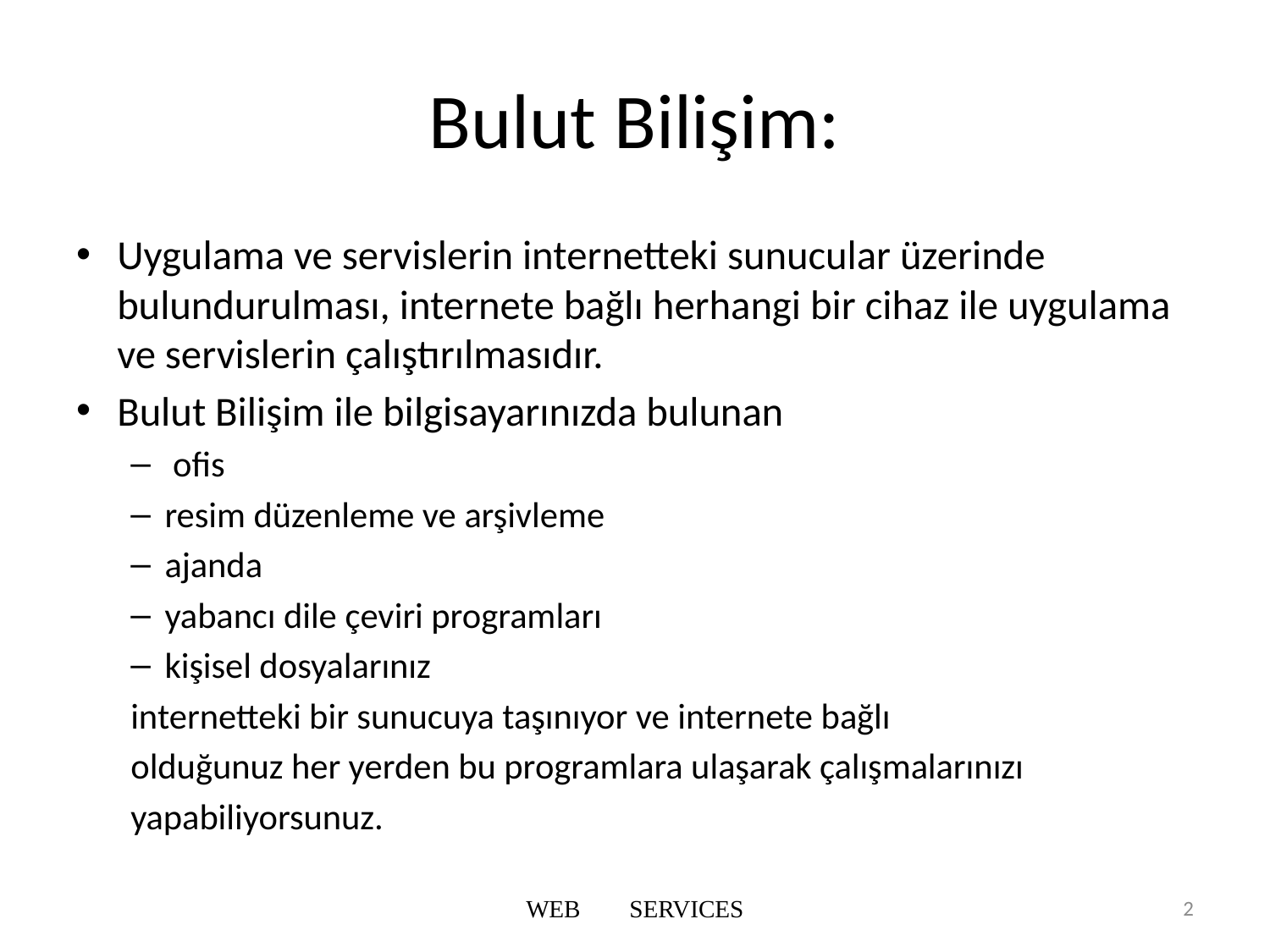

# Bulut Bilişim:
Uygulama ve servislerin internetteki sunucular üzerinde bulundurulması, internete bağlı herhangi bir cihaz ile uygulama ve servislerin çalıştırılmasıdır.
Bulut Bilişim ile bilgisayarınızda bulunan
 ofis
resim düzenleme ve arşivleme
ajanda
yabancı dile çeviri programları
kişisel dosyalarınız
internetteki bir sunucuya taşınıyor ve internete bağlı
olduğunuz her yerden bu programlara ulaşarak çalışmalarınızı
yapabiliyorsunuz.
WEB        SERVICES
2